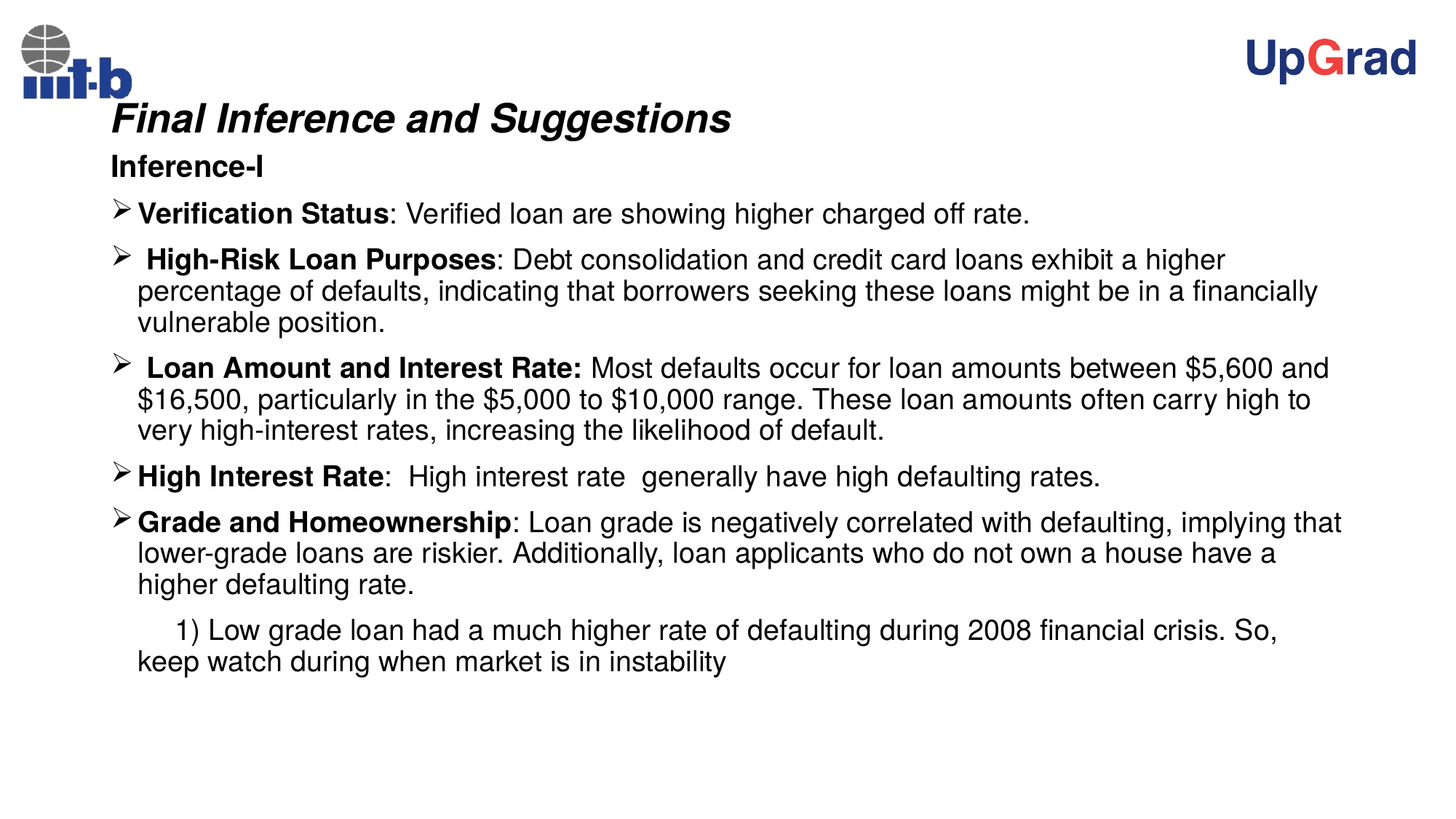

# Final Inference and Suggestions
Inference-I
Verification Status: Verified loan are showing higher charged off rate.
 High-Risk Loan Purposes: Debt consolidation and credit card loans exhibit a higher percentage of defaults, indicating that borrowers seeking these loans might be in a financially vulnerable position.
 Loan Amount and Interest Rate: Most defaults occur for loan amounts between $5,600 and $16,500, particularly in the $5,000 to $10,000 range. These loan amounts often carry high to very high-interest rates, increasing the likelihood of default.
High Interest Rate:  High interest rate  generally have high defaulting rates.
Grade and Homeownership: Loan grade is negatively correlated with defaulting, implying that lower-grade loans are riskier. Additionally, loan applicants who do not own a house have a higher defaulting rate.
        1) Low grade loan had a much higher rate of defaulting during 2008 financial crisis. So, keep watch during when market is in instability